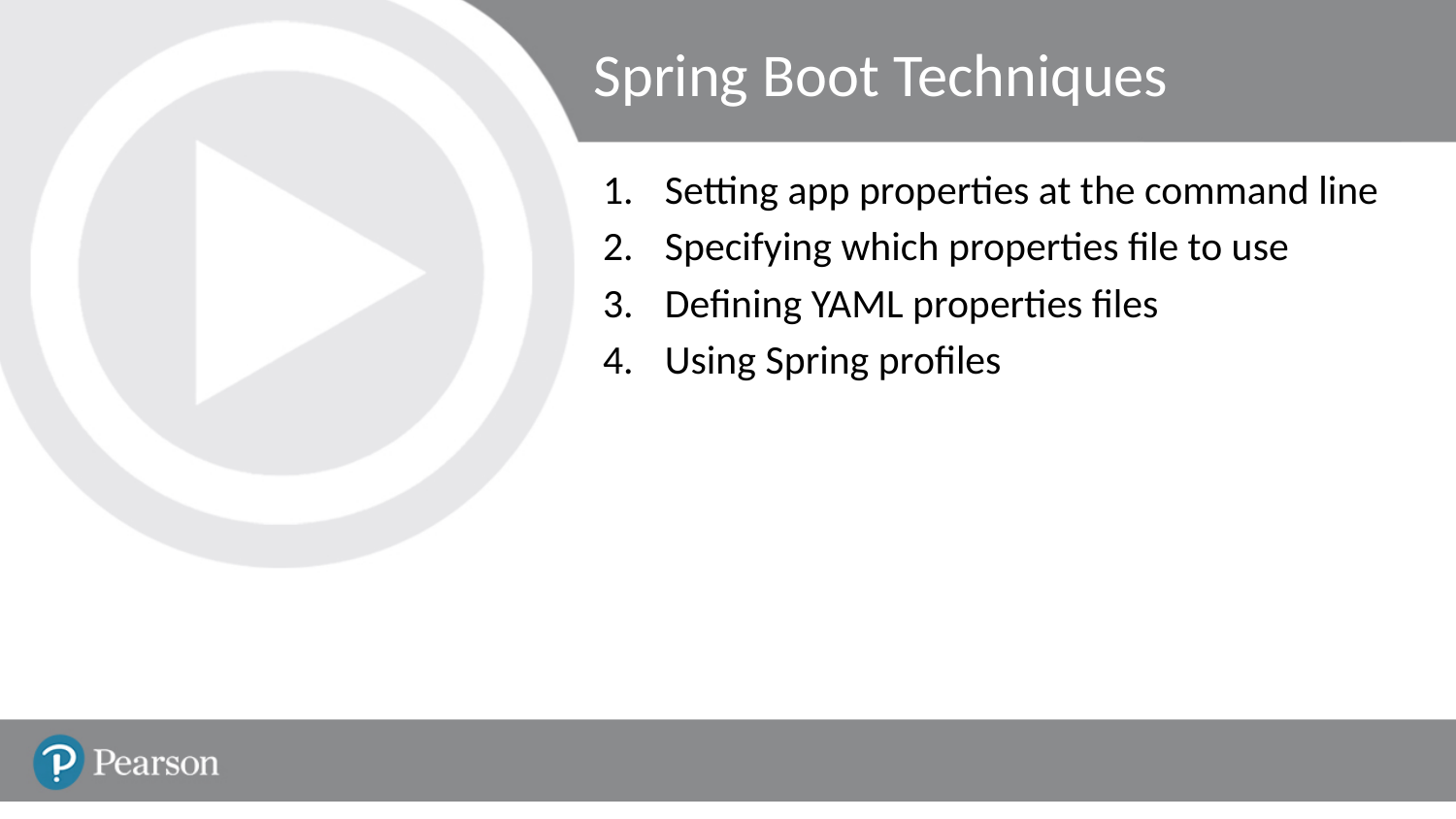

# Spring Boot Techniques
Setting app properties at the command line
Specifying which properties file to use
Defining YAML properties files
Using Spring profiles